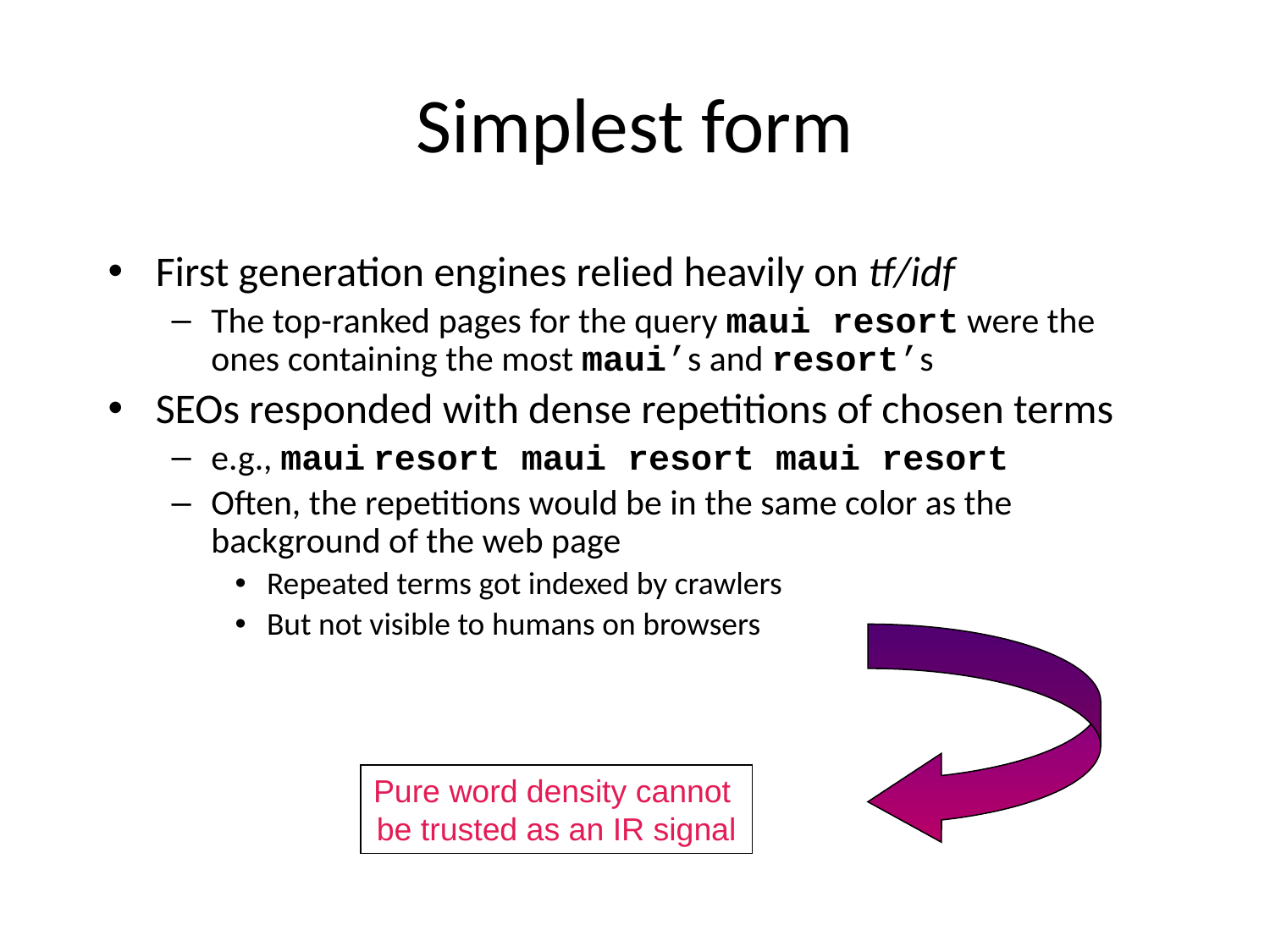

# Simplest form
First generation engines relied heavily on tf/idf
The top-ranked pages for the query maui resort were the ones containing the most maui’s and resort’s
SEOs responded with dense repetitions of chosen terms
e.g., maui resort maui resort maui resort
Often, the repetitions would be in the same color as the background of the web page
Repeated terms got indexed by crawlers
But not visible to humans on browsers

Pure word density cannot
be trusted as an IR signal